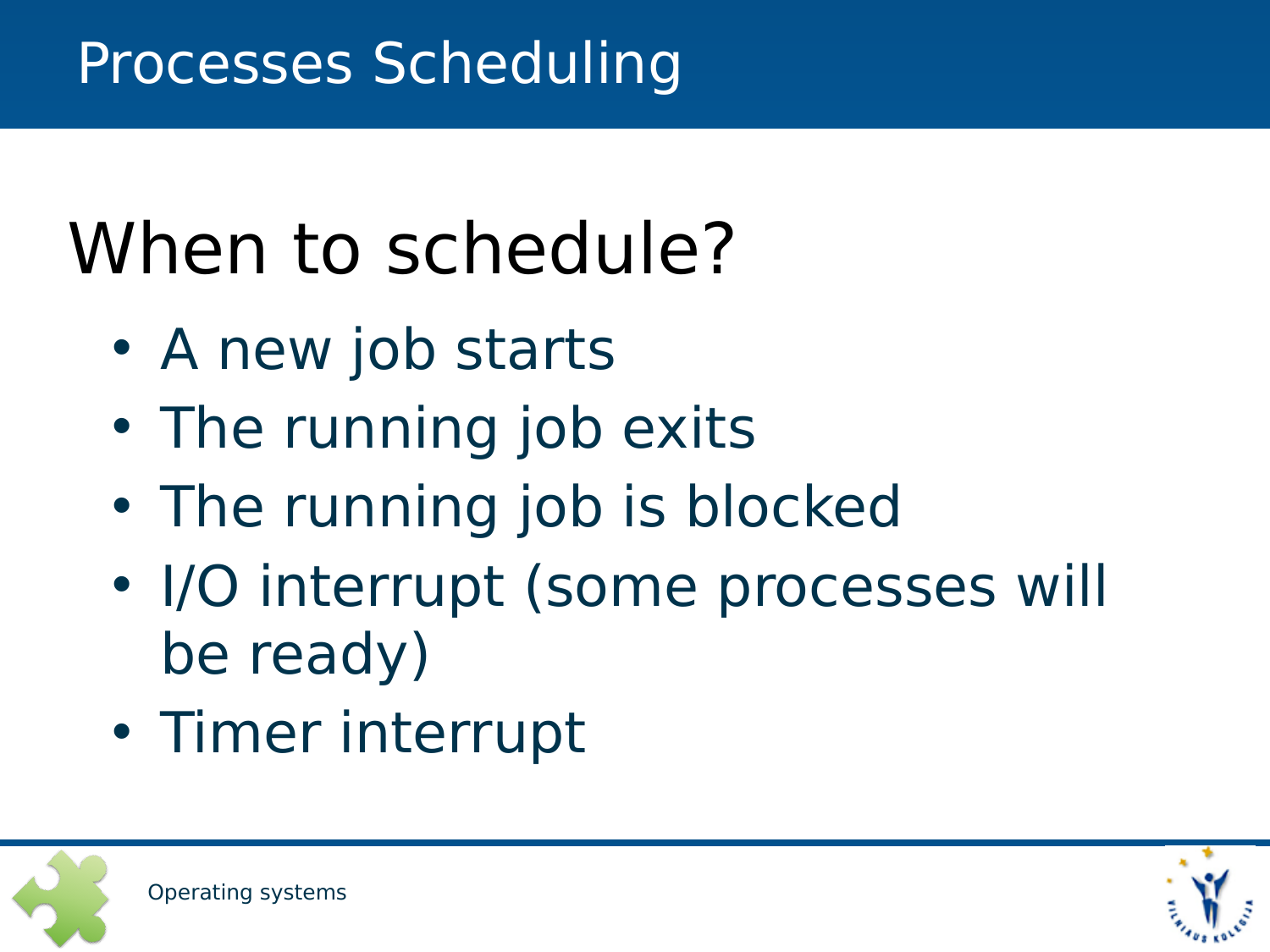

# Processes Scheduling
When to schedule?
A new job starts
The running job exits
The running job is blocked
I/O interrupt (some processes will be ready)
Timer interrupt
Operating systems